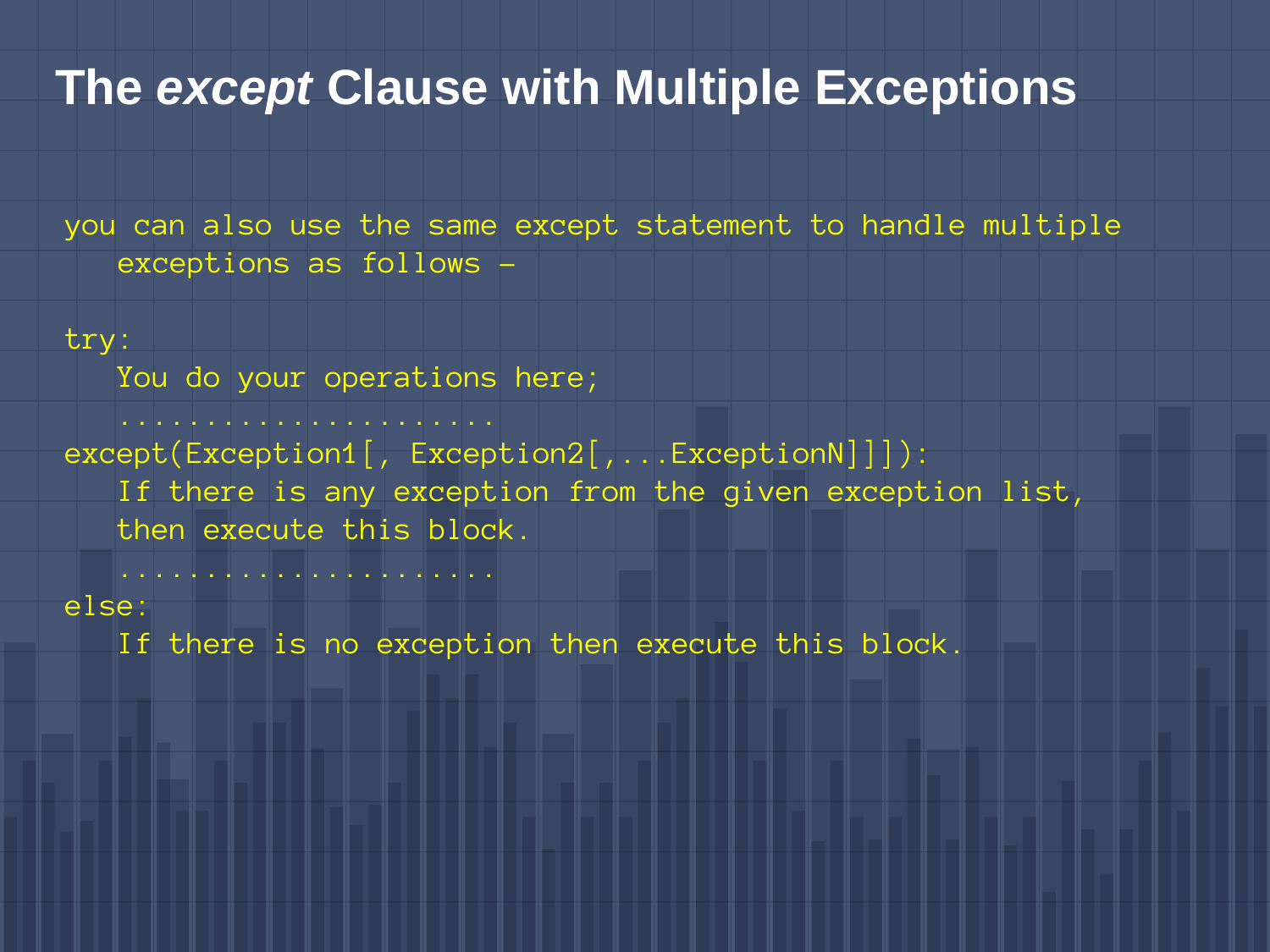

# The except Clause with Multiple Exceptions
you can also use the same except statement to handle multiple exceptions as follows −

try:
   You do your operations here;
   ......................
except(Exception1[, Exception2[,...ExceptionN]]]):
   If there is any exception from the given exception list,
   then execute this block.
   ......................
else:
   If there is no exception then execute this block.